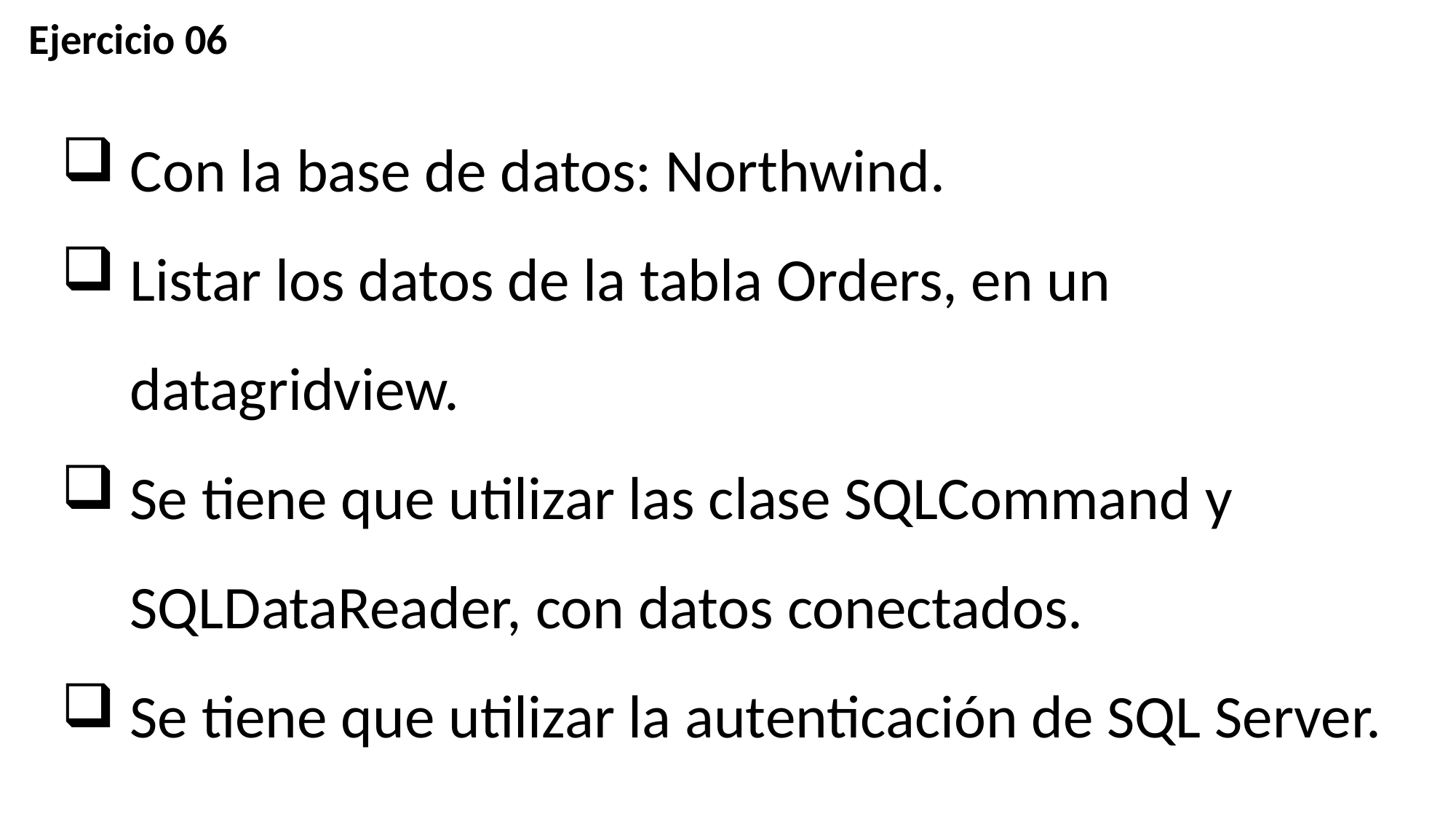

Ejercicio 06
Con la base de datos: Northwind.
Listar los datos de la tabla Orders, en un datagridview.
Se tiene que utilizar las clase SQLCommand y SQLDataReader, con datos conectados.
Se tiene que utilizar la autenticación de SQL Server.